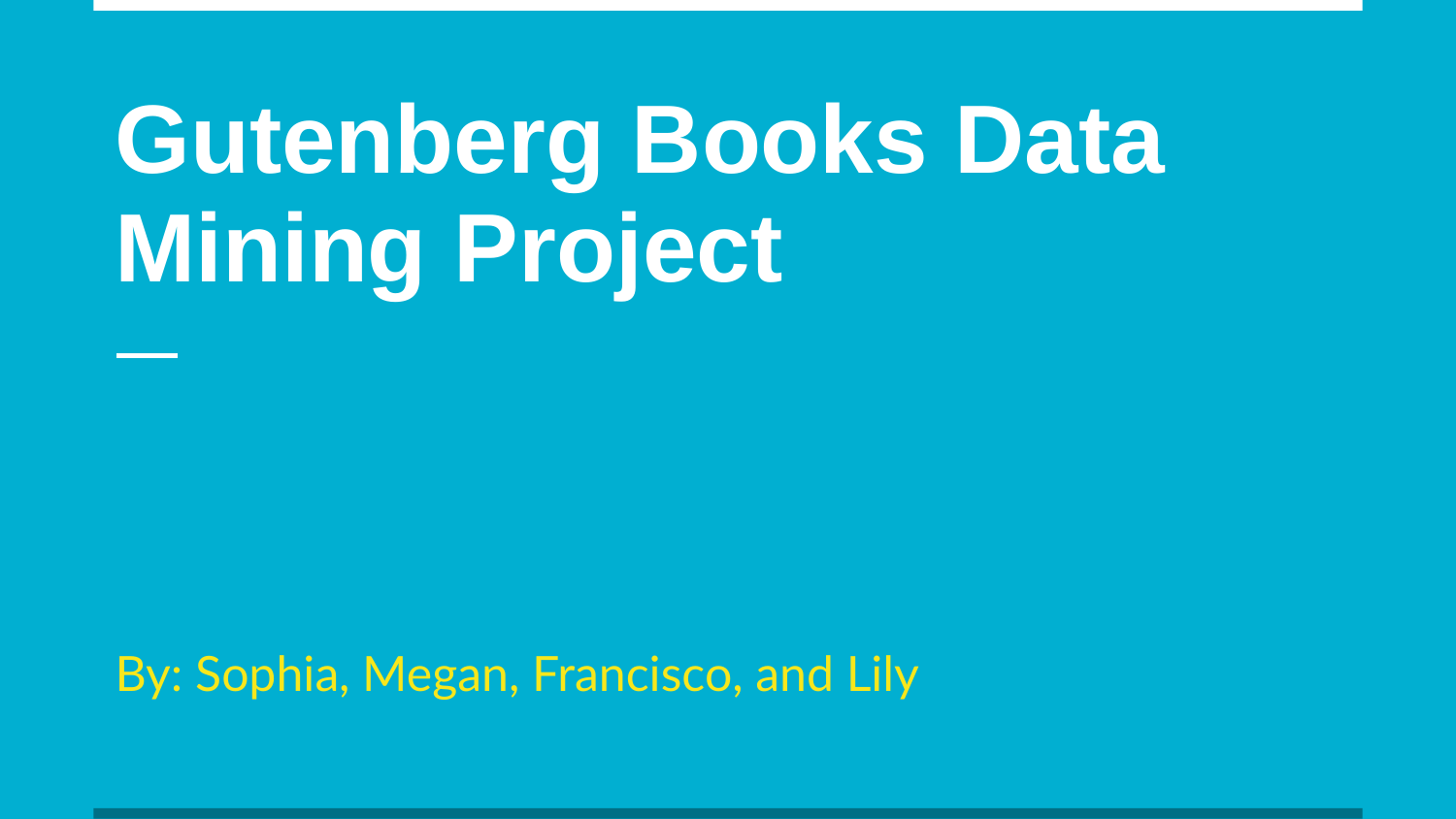

# Gutenberg Books Data Mining Project
By: Sophia, Megan, Francisco, and Lily